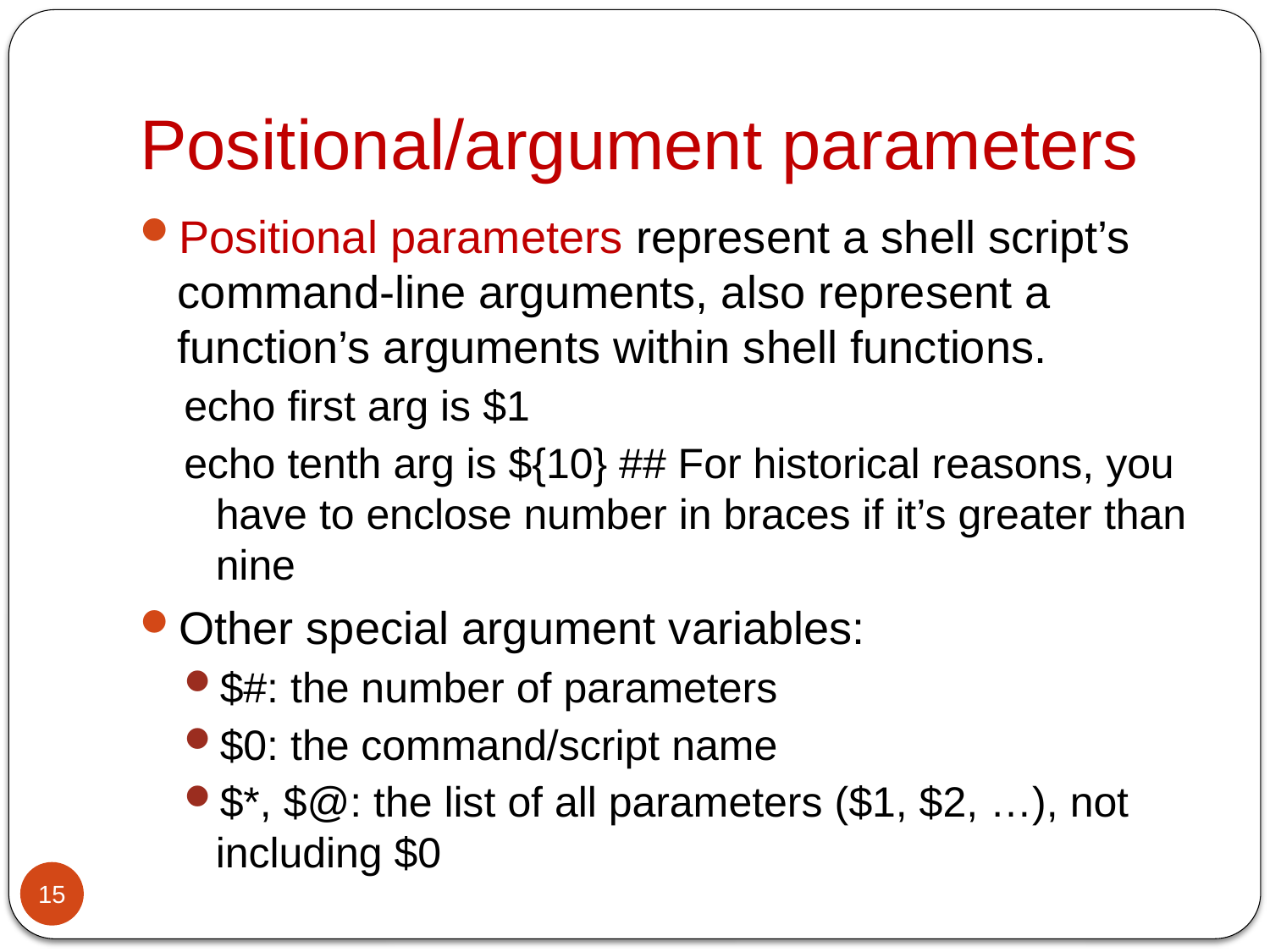

# Positional/argument parameters
Positional parameters represent a shell script’s command-line arguments, also represent a function’s arguments within shell functions.
echo first arg is $1
echo tenth arg is ${10} ## For historical reasons, you have to enclose number in braces if it’s greater than nine
Other special argument variables:
$#: the number of parameters
$0: the command/script name
$*, $@: the list of all parameters ($1, $2, …), not including $0

15